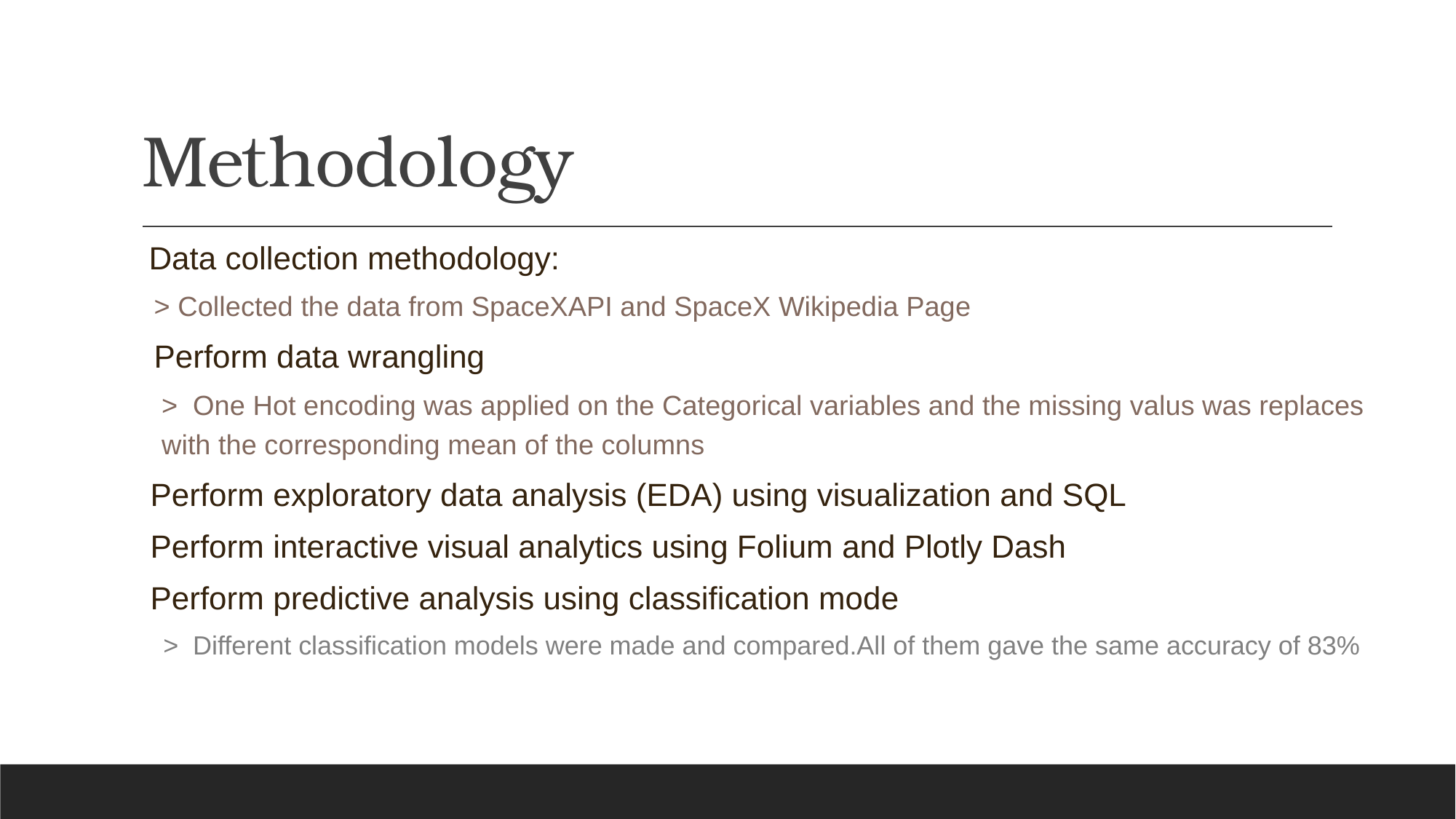

# Methodology
  Data collection methodology:
> Collected the data from SpaceXAPI and SpaceX Wikipedia Page
Perform data wrangling
 >  One Hot encoding was applied on the Categorical variables and the missing valus was replaces   with the corresponding mean of the columns
 Perform exploratory data analysis (EDA) using visualization and SQL
 Perform interactive visual analytics using Folium and Plotly Dash
 Perform predictive analysis using classification mode
   >  Different classification models were made and compared.All of them gave the same accuracy of 83%